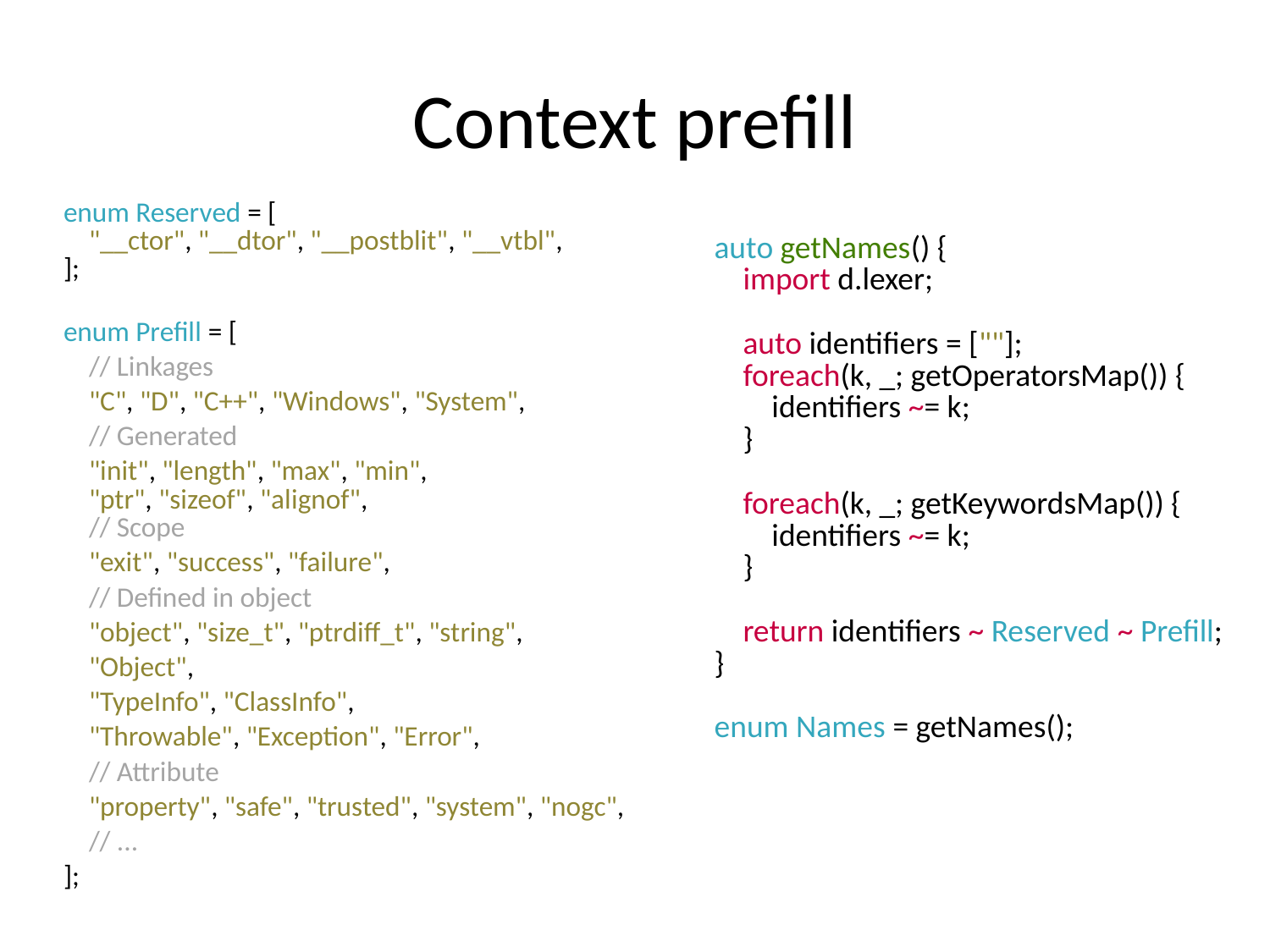

# Context prefill
| enum Reserved = [ "\_\_ctor", "\_\_dtor", "\_\_postblit", "\_\_vtbl", ]; |
| --- |
|  |
| enum Prefill = [ |
| // Linkages |
| "C", "D", "C++", "Windows", "System", |
| // Generated |
| "init", "length", "max", "min", "ptr", "sizeof", "alignof", |
| // Scope |
| "exit", "success", "failure", |
| // Defined in object |
| "object", "size\_t", "ptrdiff\_t", "string", |
| "Object", |
| "TypeInfo", "ClassInfo", |
| "Throwable", "Exception", "Error", |
| // Attribute |
| "property", "safe", "trusted", "system", "nogc", |
| // ... |
| ]; |

| auto getNames() { |
| --- |
| import d.lexer; |
|  |
| auto identifiers = [""]; |
| foreach(k, \_; getOperatorsMap()) { |
| identifiers ~= k; |
| } |
|  |
| foreach(k, \_; getKeywordsMap()) { |
| identifiers ~= k; |
| } |
|  |
| return identifiers ~ Reserved ~ Prefill; |
| } |
|  |
| enum Names = getNames(); |